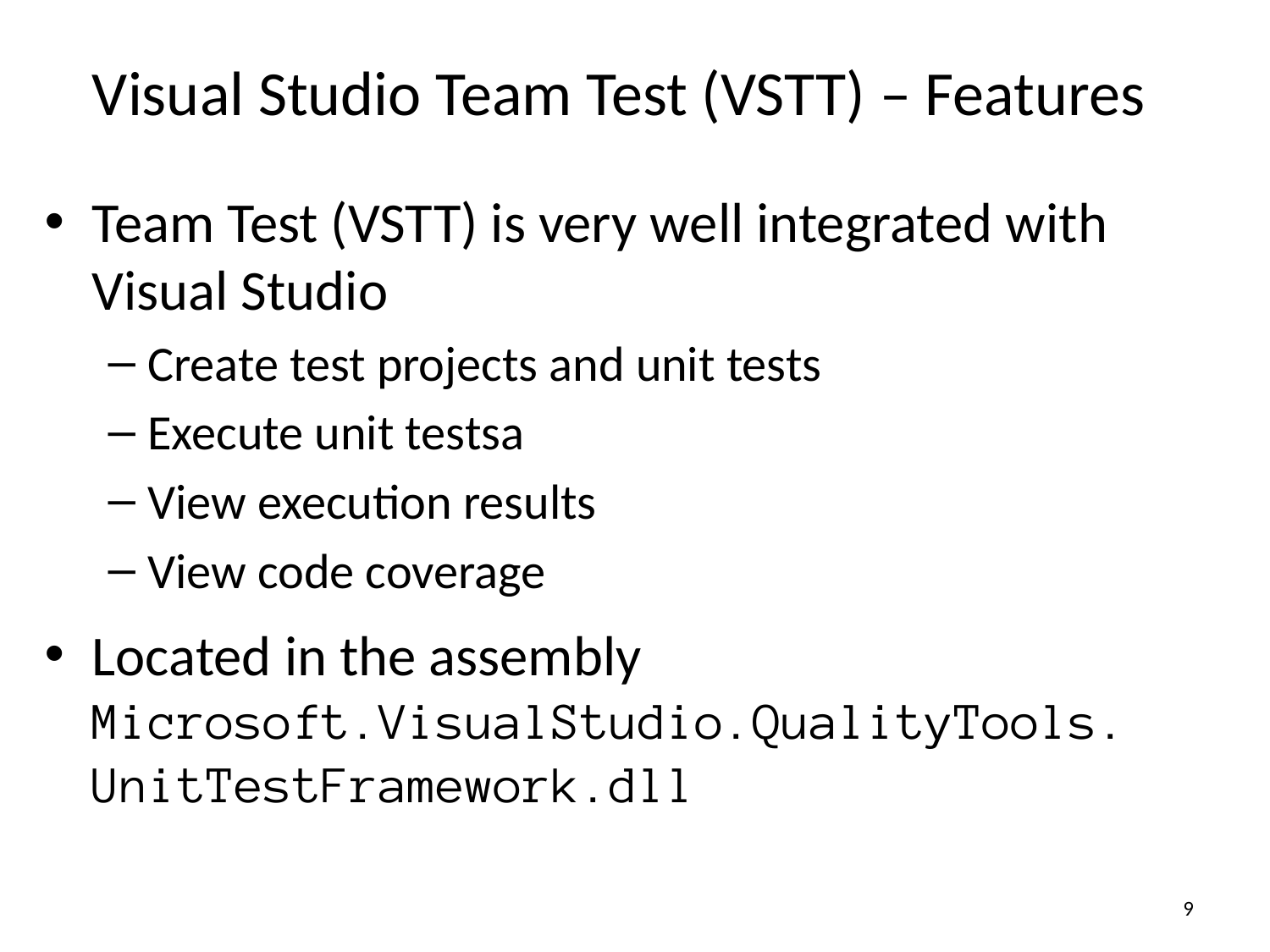

# Visual Studio Team Test (VSTT) – Features
Team Test (VSTT) is very well integrated with Visual Studio
Create test projects and unit tests
Execute unit testsa
View execution results
View code coverage
Located in the assembly Microsoft.VisualStudio.QualityTools.
UnitTestFramework.dll
9